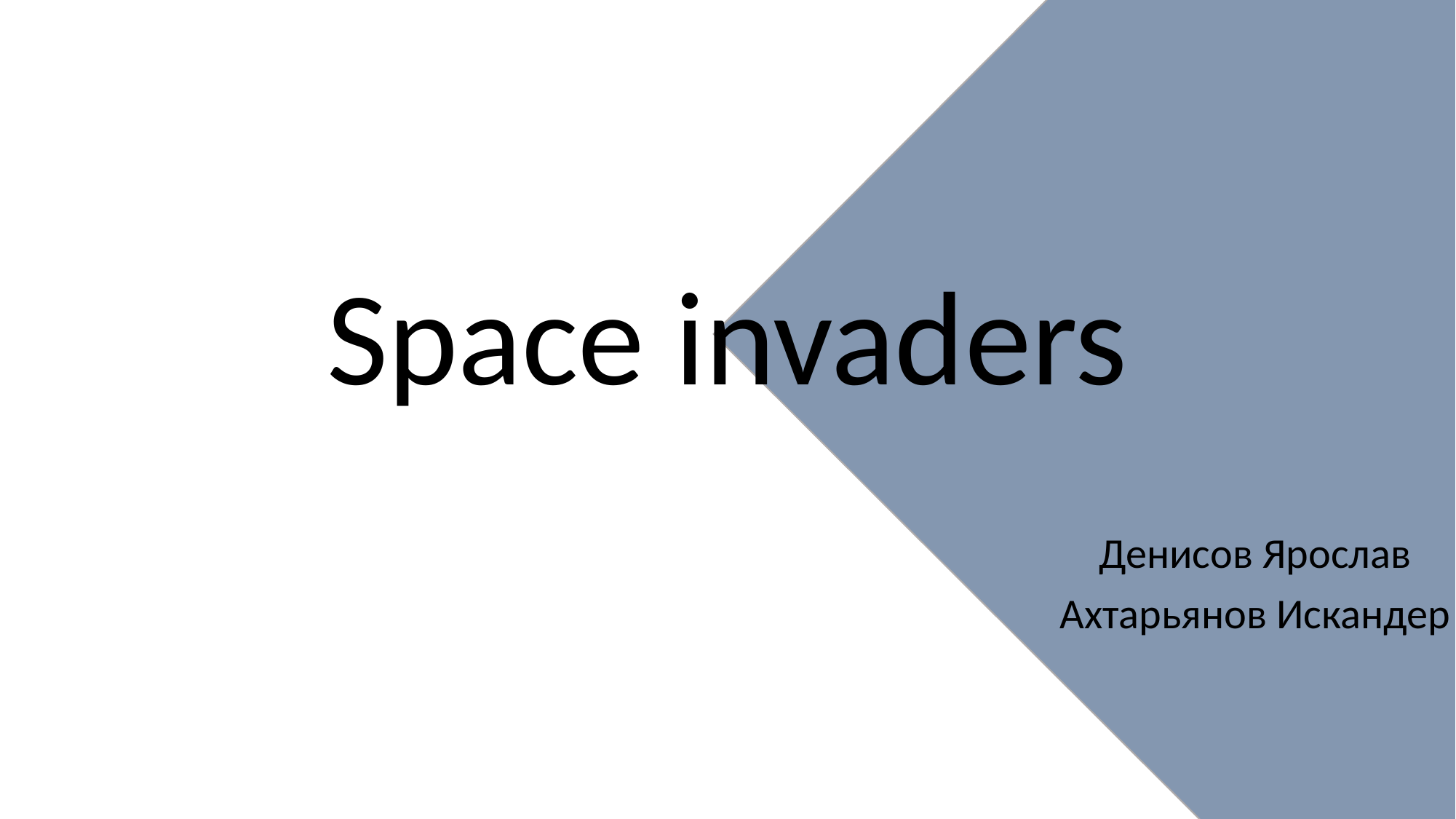

# Space invaders
Денисов Ярослав
Ахтарьянов Искандер